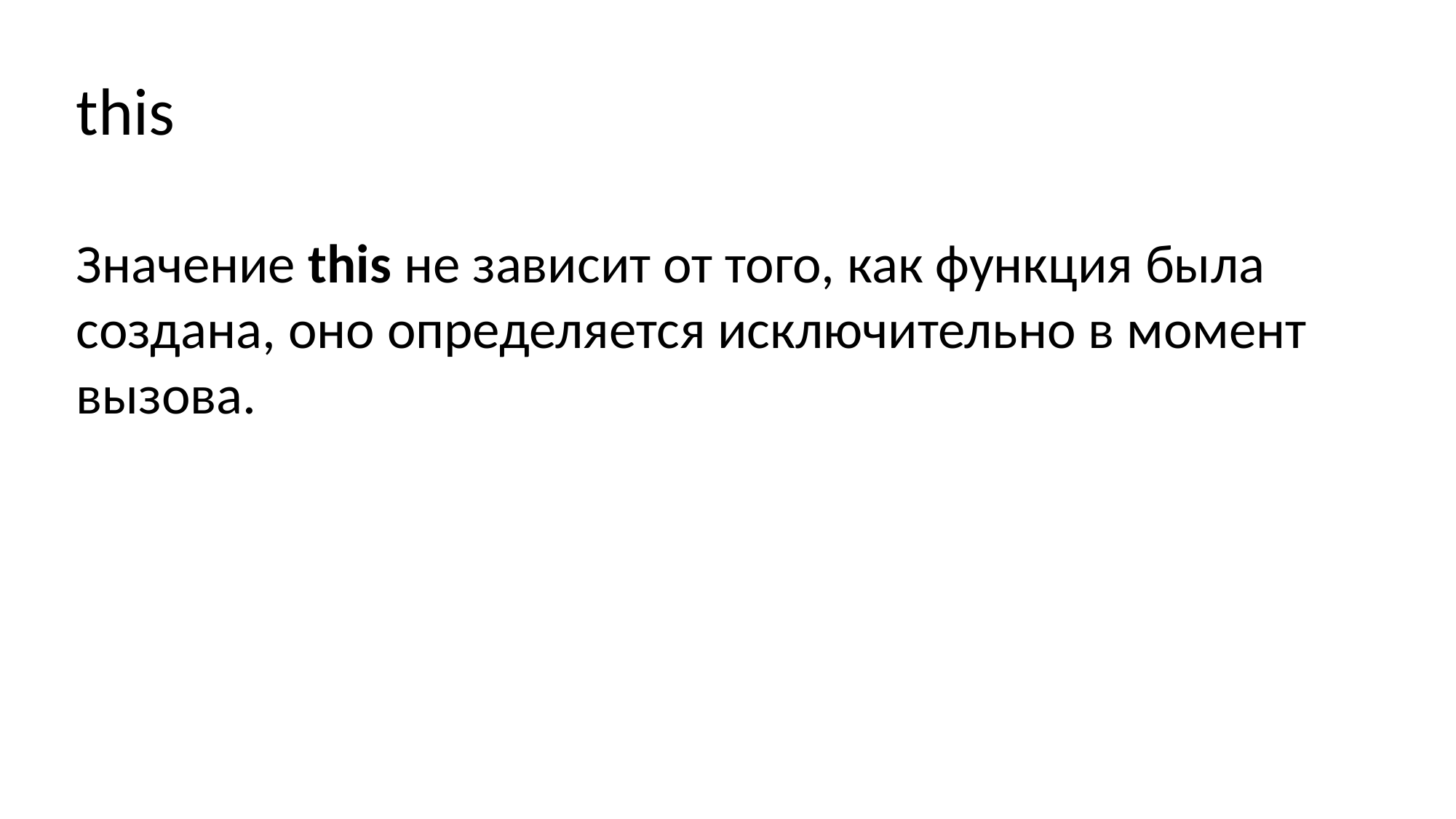

this

Значение this не зависит от того, как функция была создана, оно определяется исключительно в момент вызова.